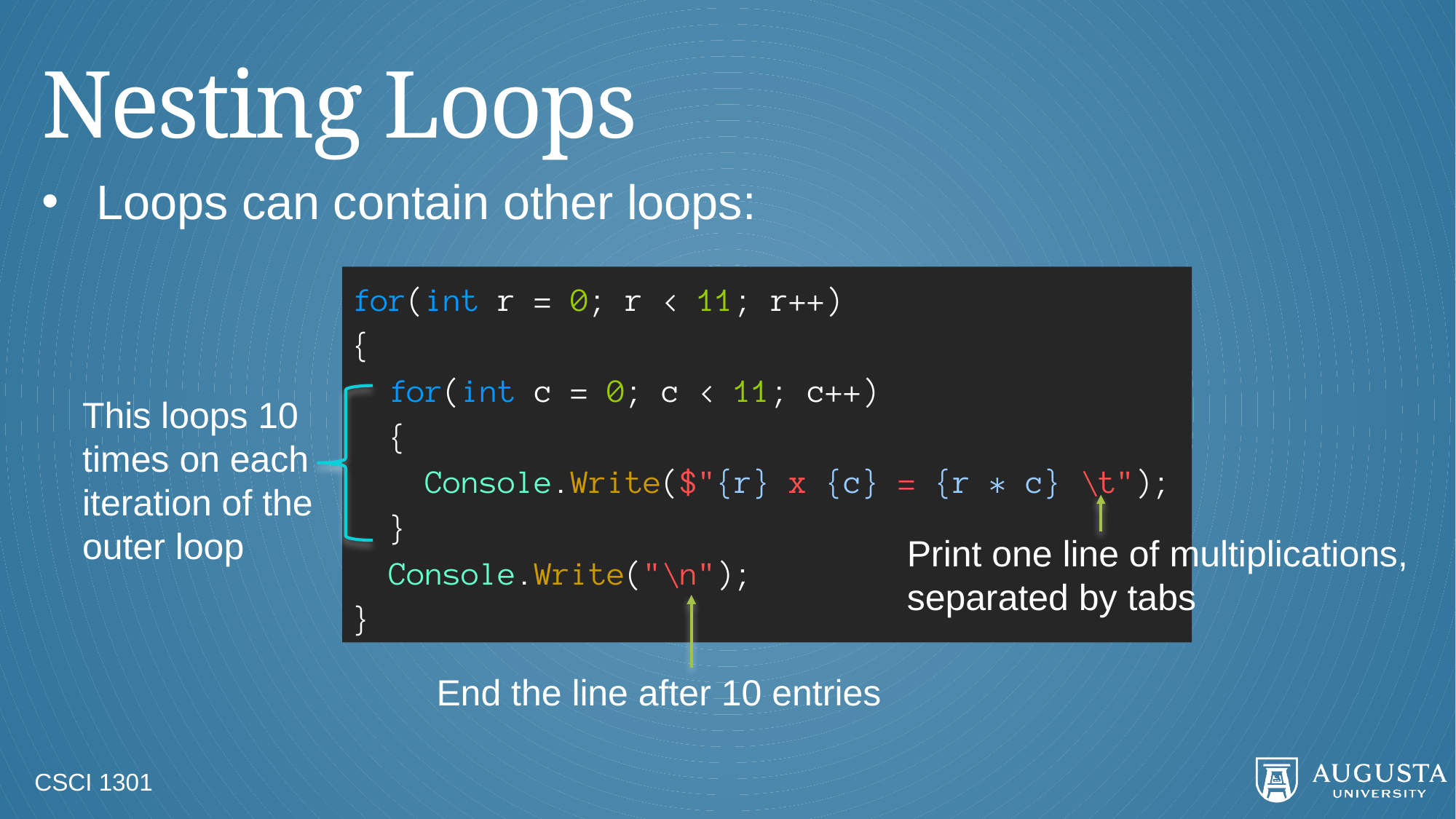

# Nesting Loops
Loops can contain other loops:
for(int r = 0; r < 11; r++)
{
  for(int c = 0; c < 11; c++)
  {
    Console.Write($"{r} x {c} = {r * c} \t");
  }
  Console.Write("\n");
}

This loops 10 times on each iteration of the outer loop
Print one line of multiplications, separated by tabs
End the line after 10 entries
CSCI 1301